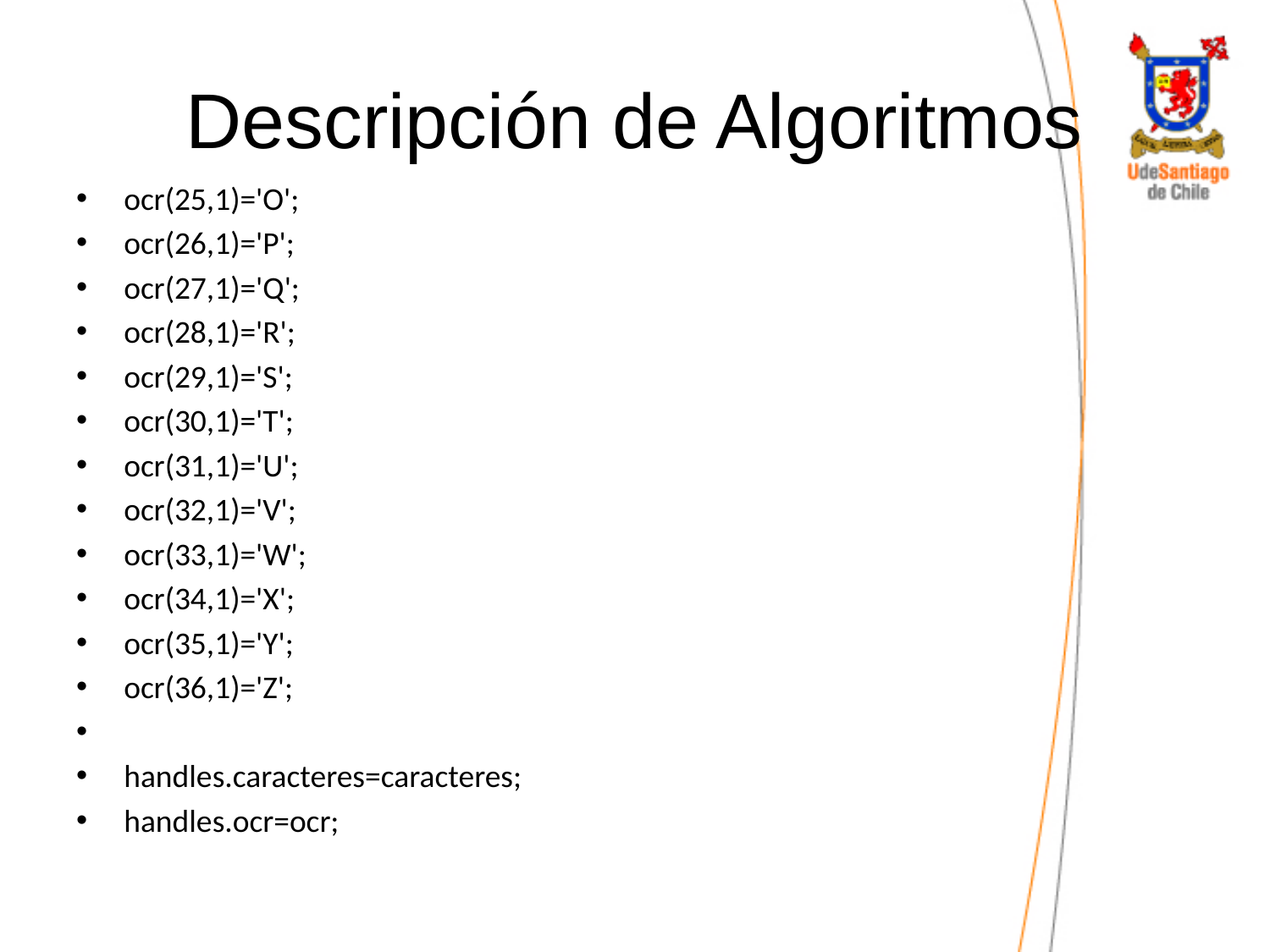

# Descripción de Algoritmos
ocr(25,1)='O';
ocr(26,1)='P';
ocr(27,1)='Q';
ocr(28,1)='R';
ocr(29,1)='S';
ocr(30,1)='T';
ocr(31,1)='U';
ocr(32,1)='V';
ocr(33,1)='W';
ocr(34,1)='X';
ocr(35,1)='Y';
ocr(36,1)='Z';

handles.caracteres=caracteres;
handles.ocr=ocr;